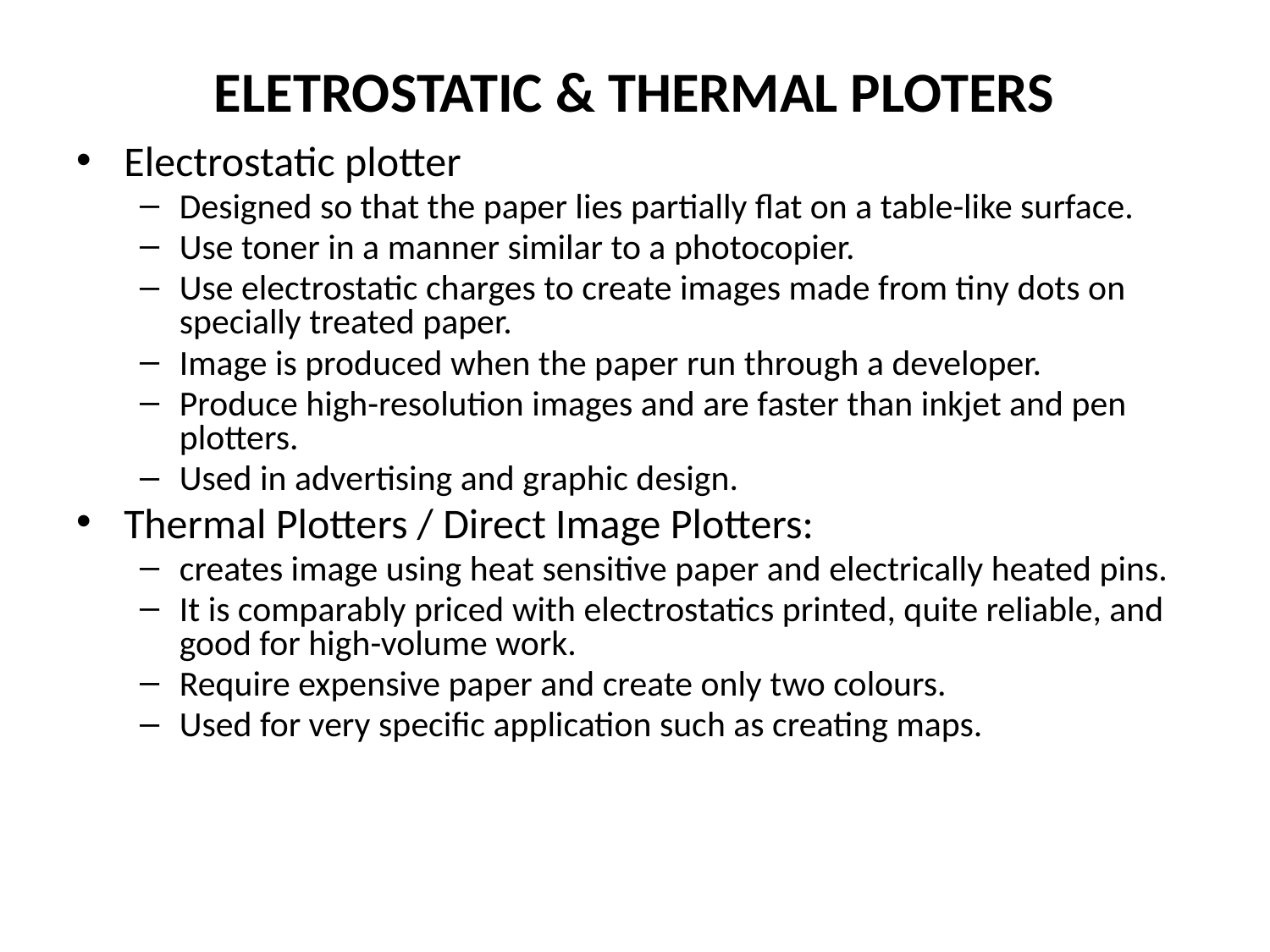

# ELETROSTATIC & THERMAL PLOTERS
Electrostatic plotter
Designed so that the paper lies partially flat on a table-like surface.
Use toner in a manner similar to a photocopier.
Use electrostatic charges to create images made from tiny dots on specially treated paper.
Image is produced when the paper run through a developer.
Produce high-resolution images and are faster than inkjet and pen plotters.
Used in advertising and graphic design.
Thermal Plotters / Direct Image Plotters:
creates image using heat sensitive paper and electrically heated pins.
It is comparably priced with electrostatics printed, quite reliable, and good for high-volume work.
Require expensive paper and create only two colours.
Used for very specific application such as creating maps.